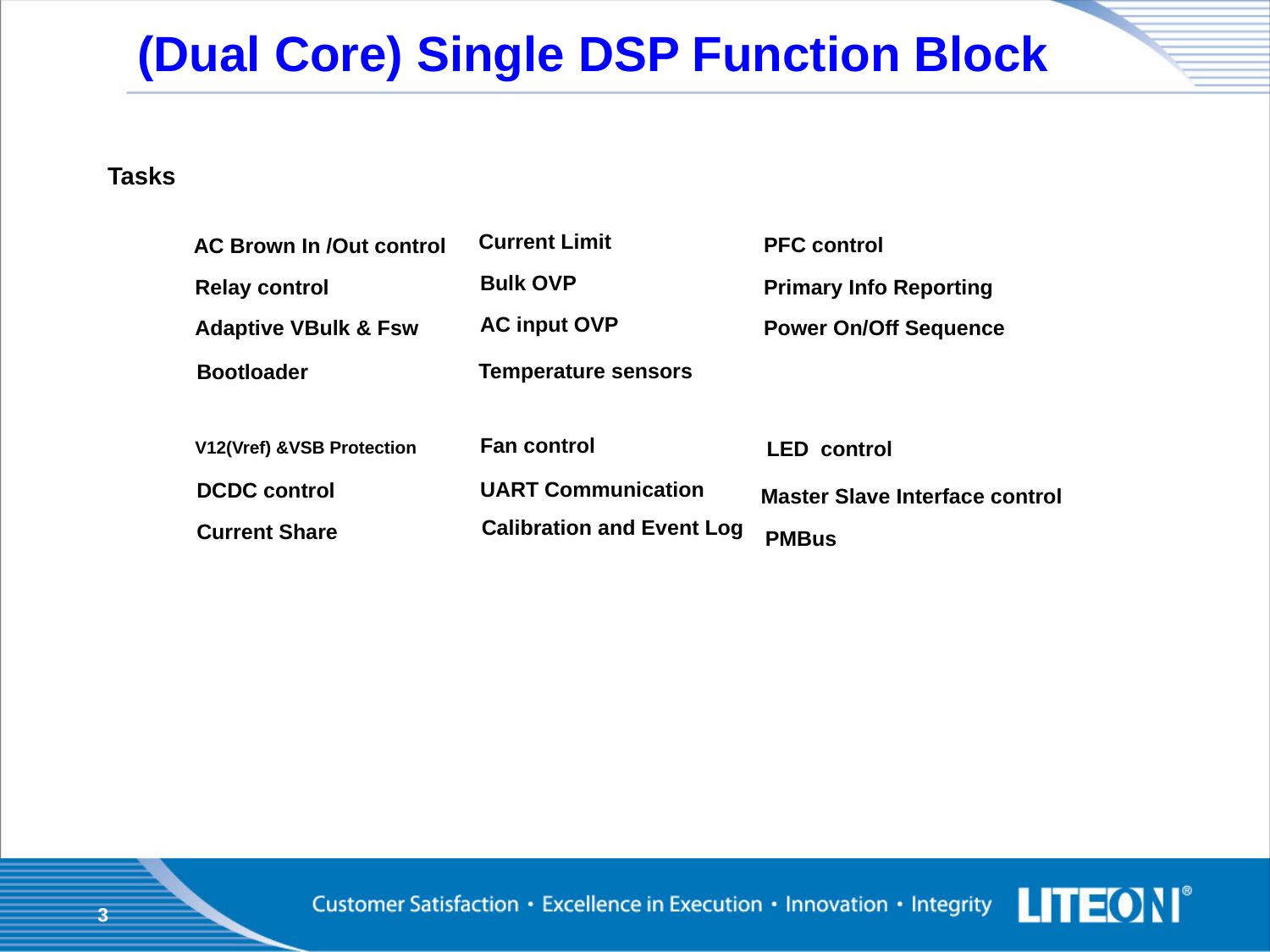

# (Dual Core) Single DSP Function Block
Tasks
Current Limit
PFC control
AC Brown In /Out control
Bulk OVP
Relay control
Primary Info Reporting
AC input OVP
Adaptive VBulk & Fsw
Power On/Off Sequence
Temperature sensors
Bootloader
Fan control
LED  control
V12(Vref) &VSB Protection
UART Communication
DCDC control
Master Slave Interface control
Calibration and Event Log
Current Share
PMBus
3